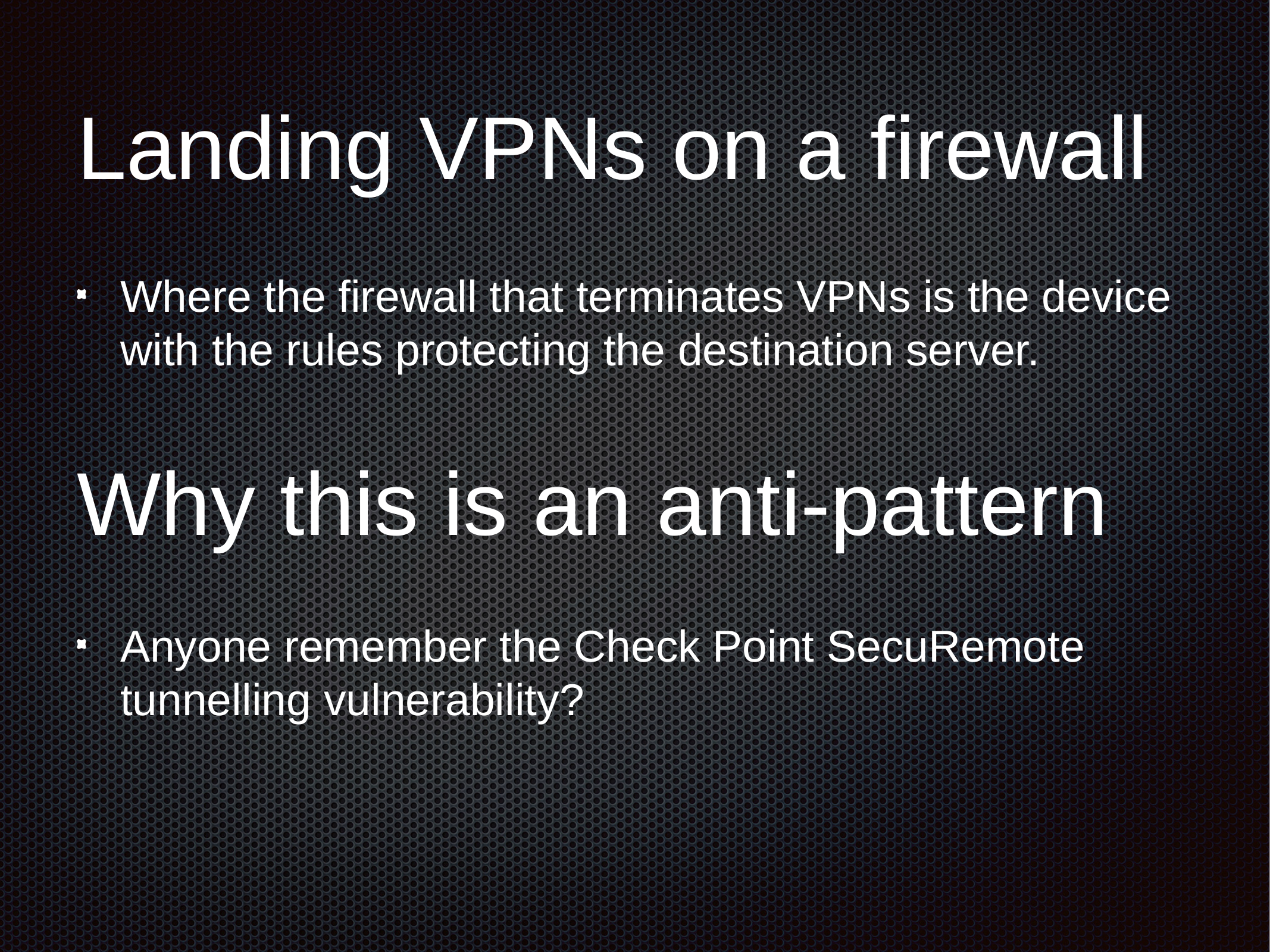

# Landing VPNs on a firewall
Where the firewall that terminates VPNs is the device with the rules protecting the destination server.
Why this is an anti-pattern
Anyone remember the Check Point SecuRemote tunnelling vulnerability?